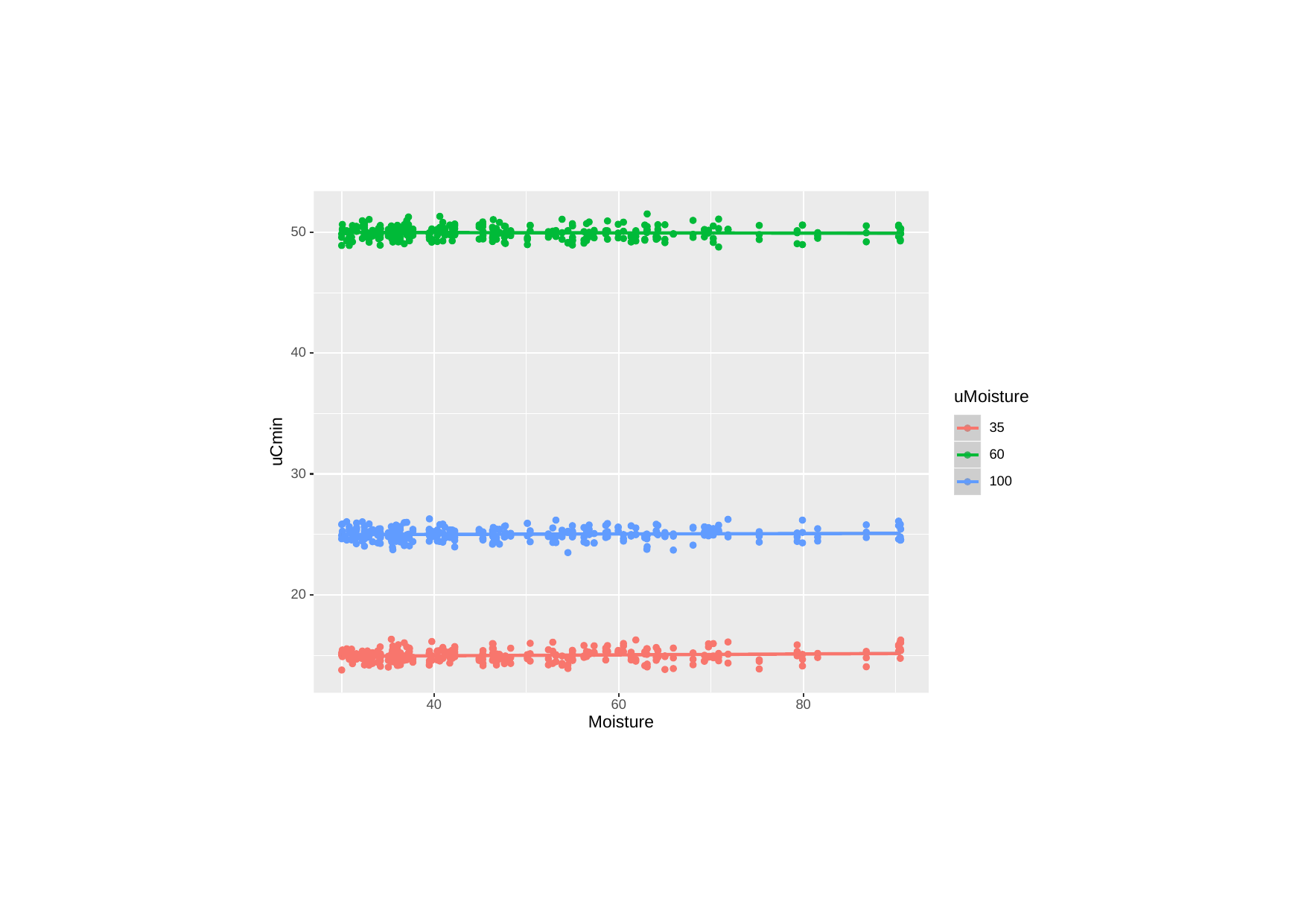

50

40

uMoisture

35

uCmin

60

30

100

20

40
60
80
Moisture